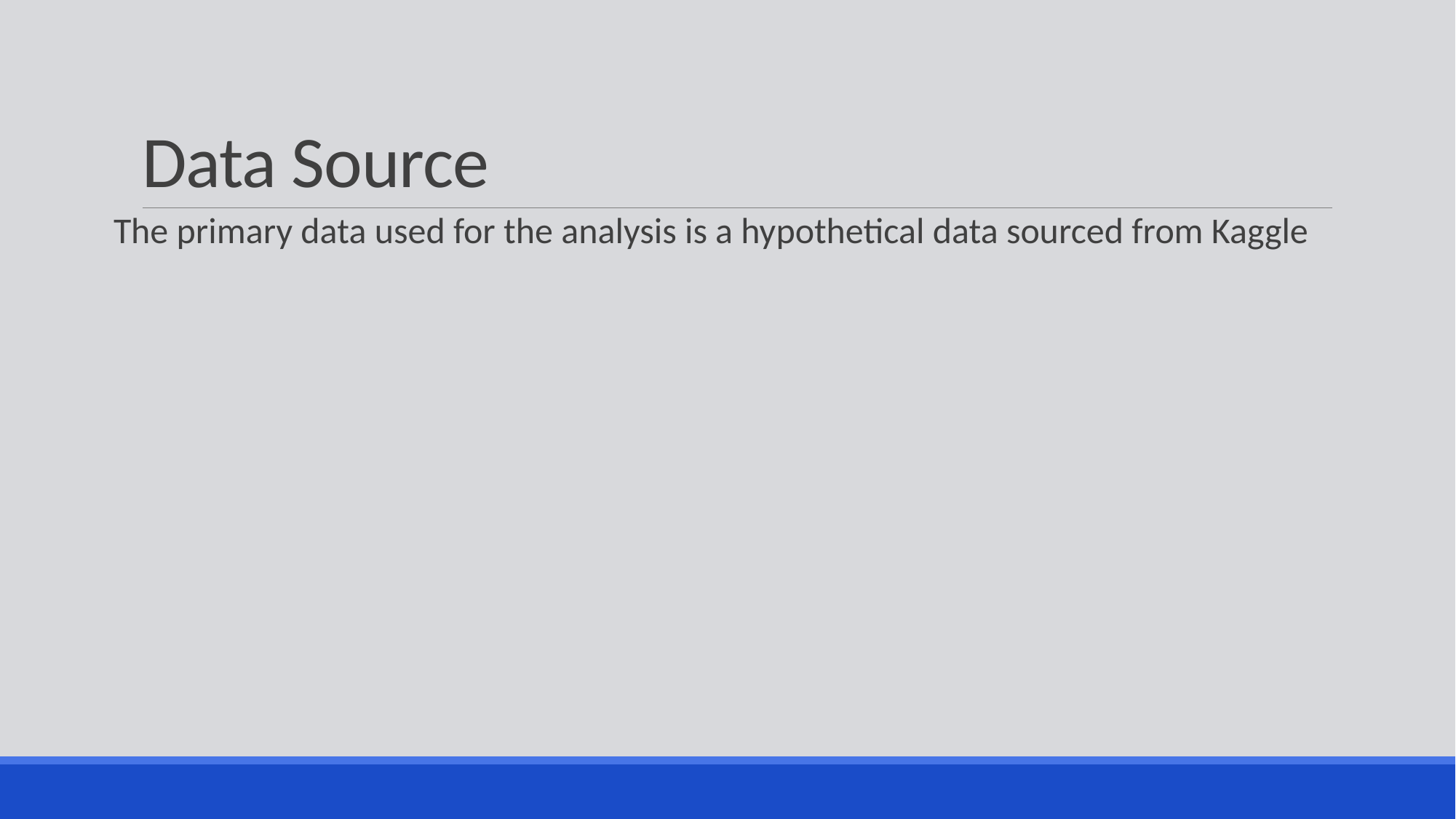

# Data Source
The primary data used for the analysis is a hypothetical data sourced from Kaggle